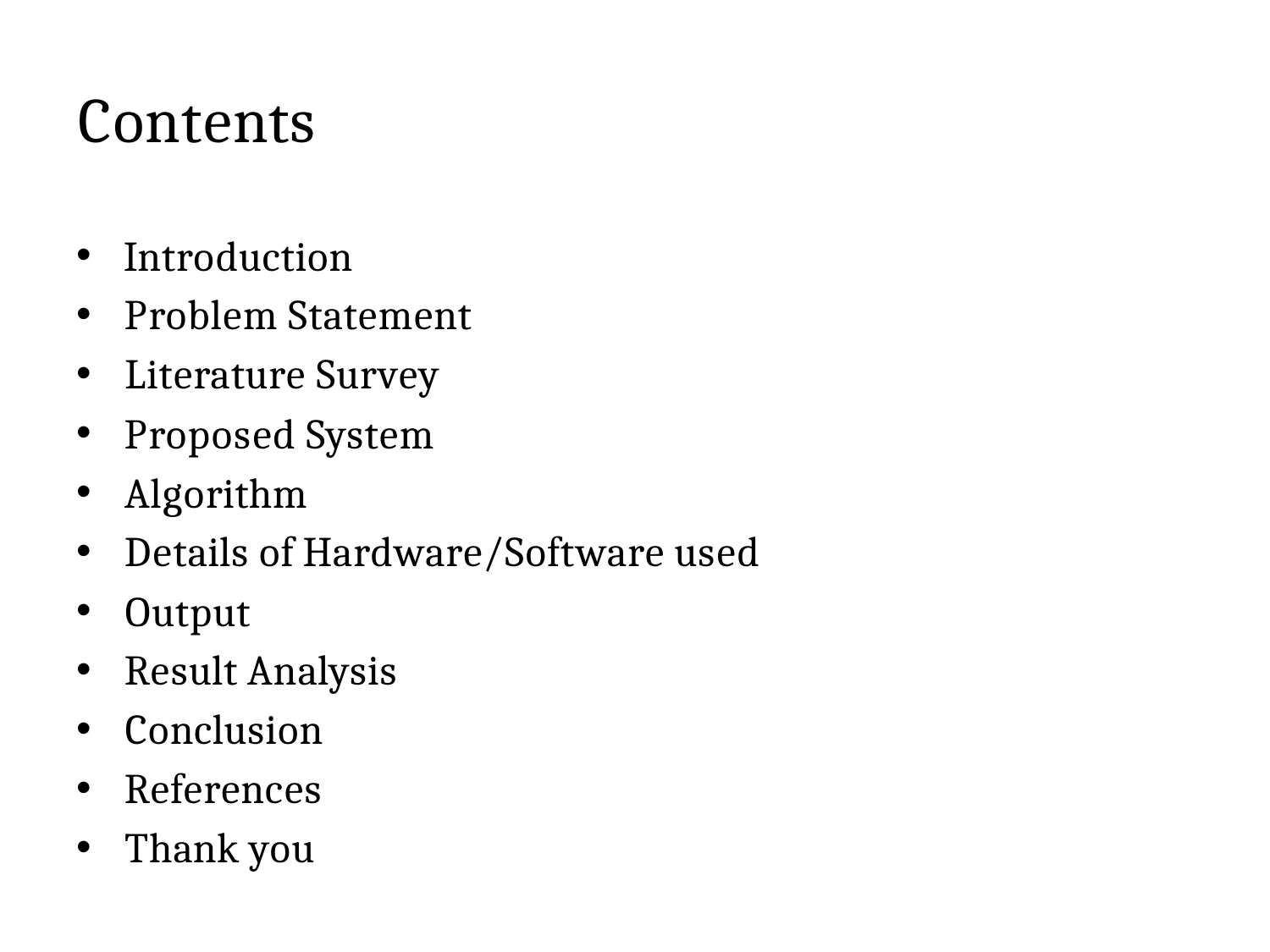

# Contents
Introduction
Problem Statement
Literature Survey
Proposed System
Algorithm
Details of Hardware/Software used
Output
Result Analysis
Conclusion
References
Thank you